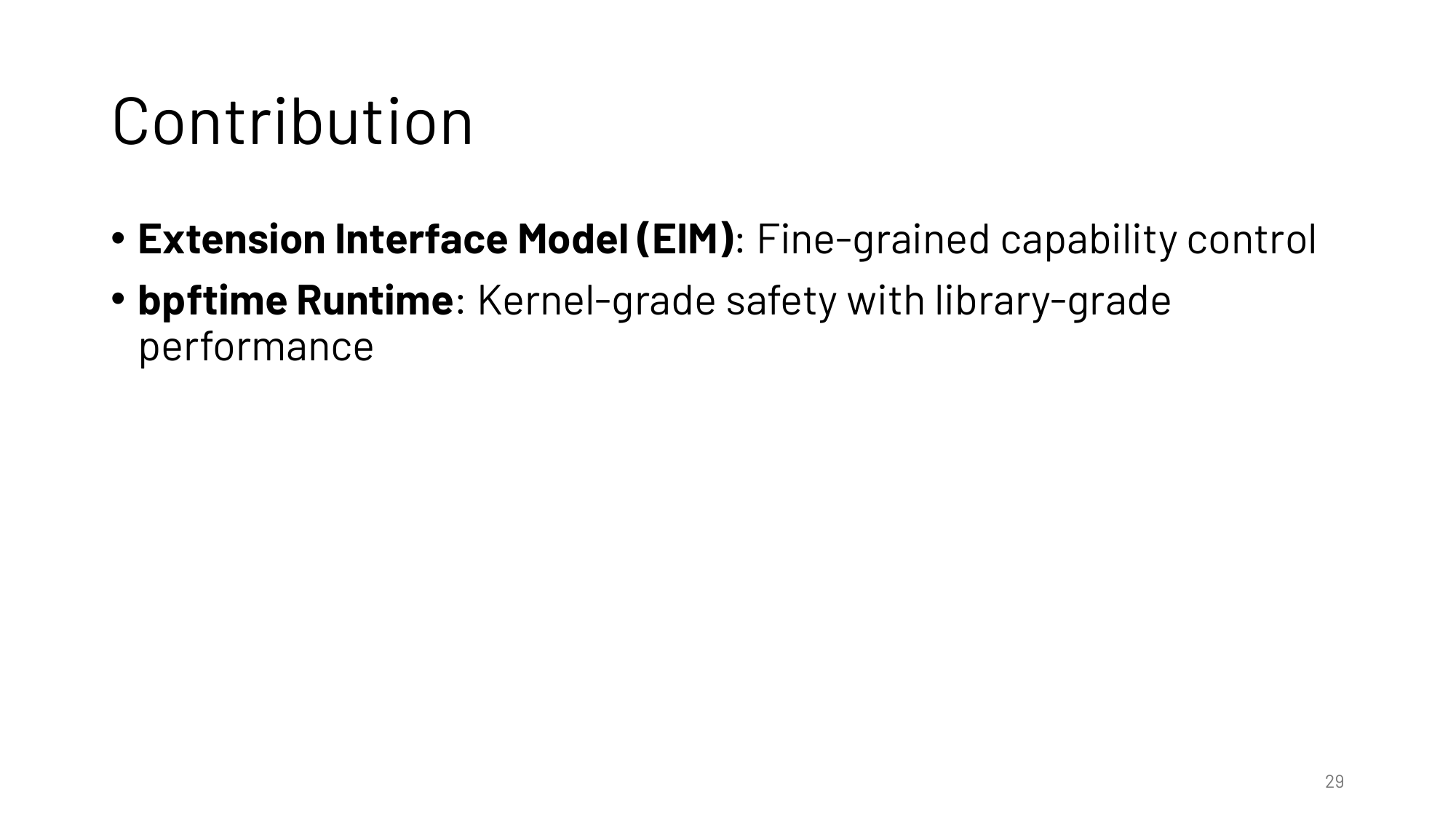

# Contribution
Extension Interface Model (EIM): Fine-grained capability control
bpftime Runtime: Kernel-grade safety with library-grade performance

29